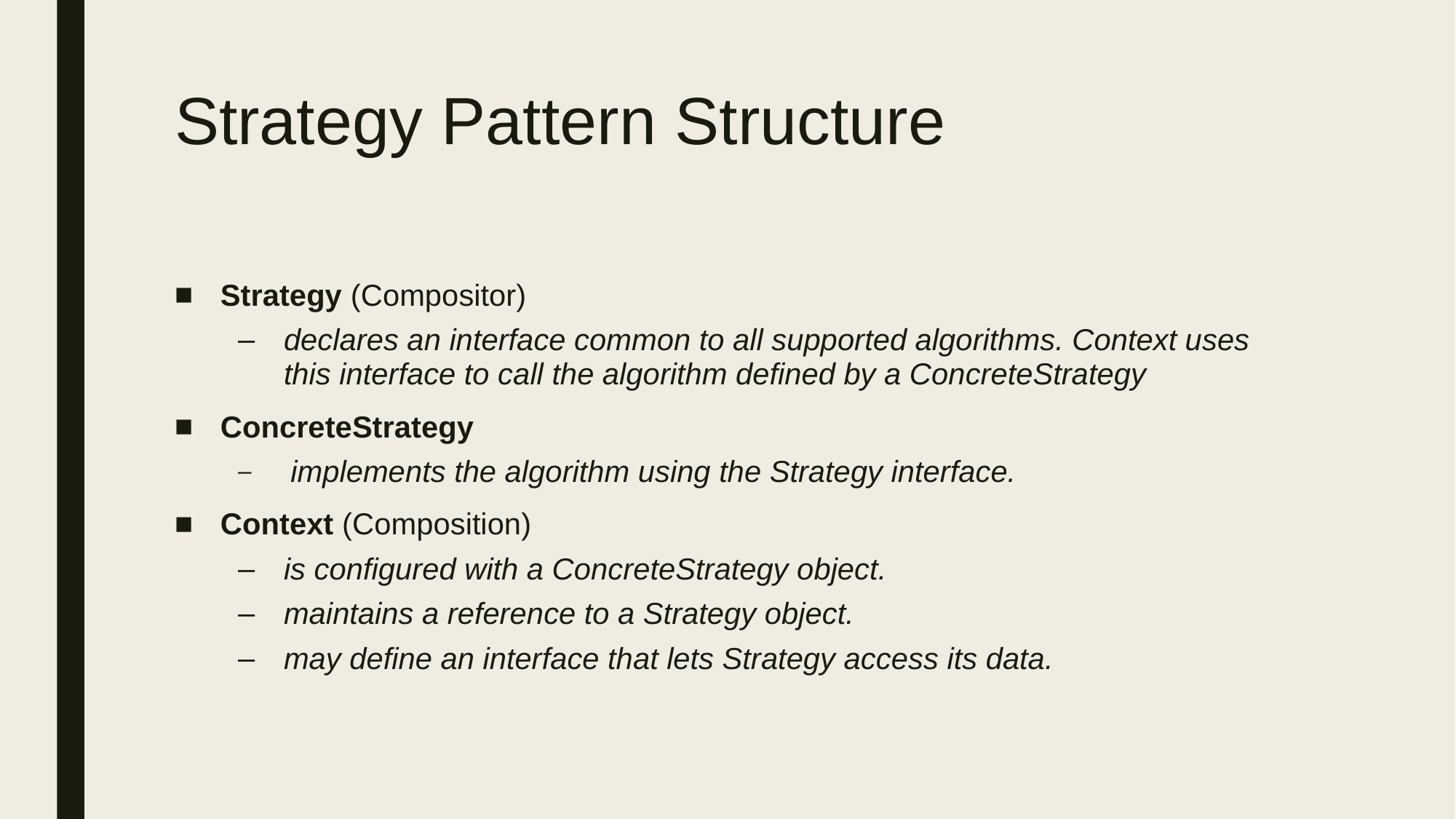

# Strategy Pattern Structure
Strategy (Compositor)
declares an interface common to all supported algorithms. Context uses this interface to call the algorithm defined by a ConcreteStrategy
ConcreteStrategy
 implements the algorithm using the Strategy interface.
Context (Composition)
is configured with a ConcreteStrategy object.
maintains a reference to a Strategy object.
may define an interface that lets Strategy access its data.